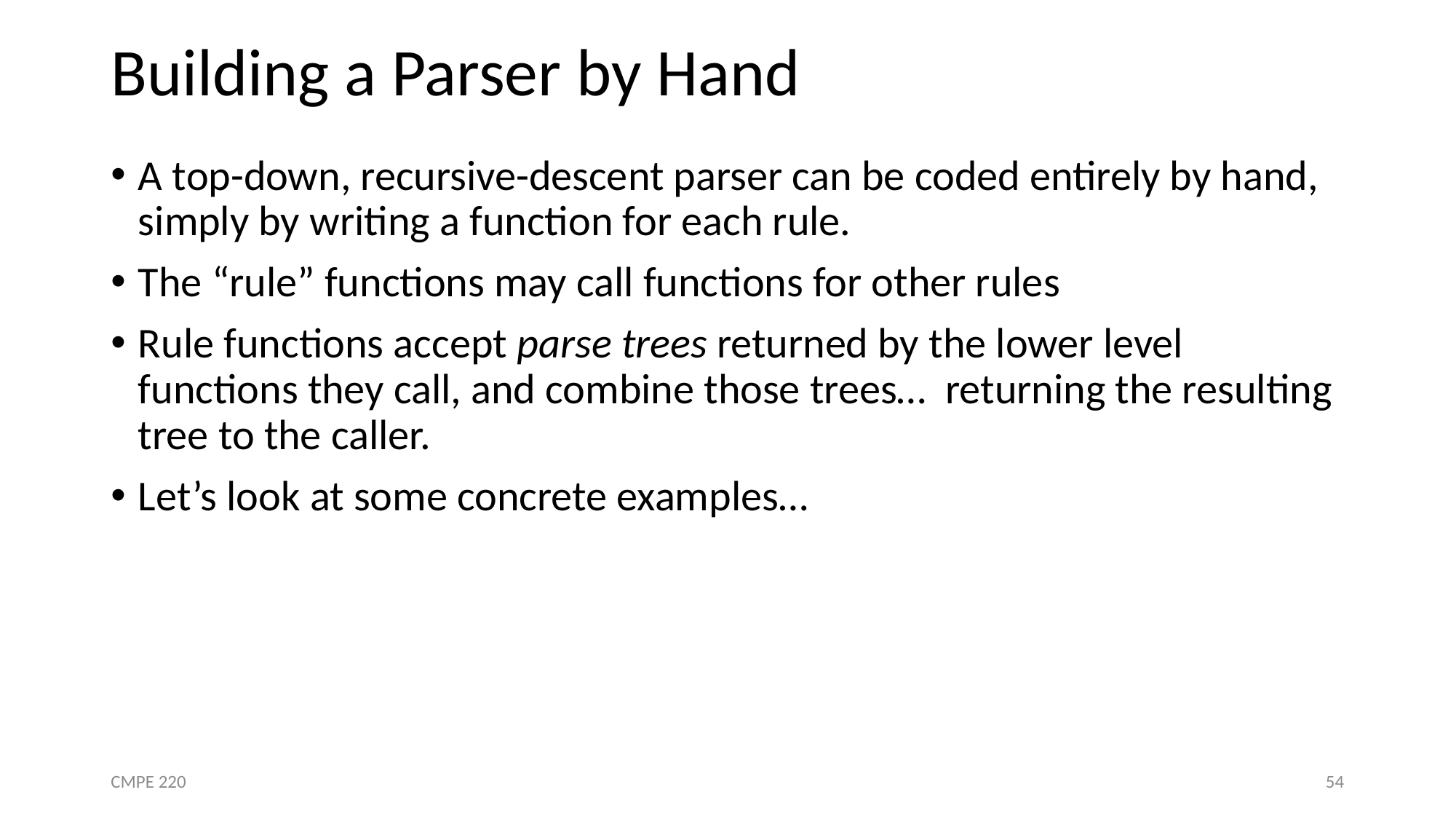

# Building a Parser by Hand
A top-down, recursive-descent parser can be coded entirely by hand, simply by writing a function for each rule.
The “rule” functions may call functions for other rules
Rule functions accept parse trees returned by the lower level functions they call, and combine those trees…  returning the resulting tree to the caller.
Let’s look at some concrete examples…

CMPE 220
54